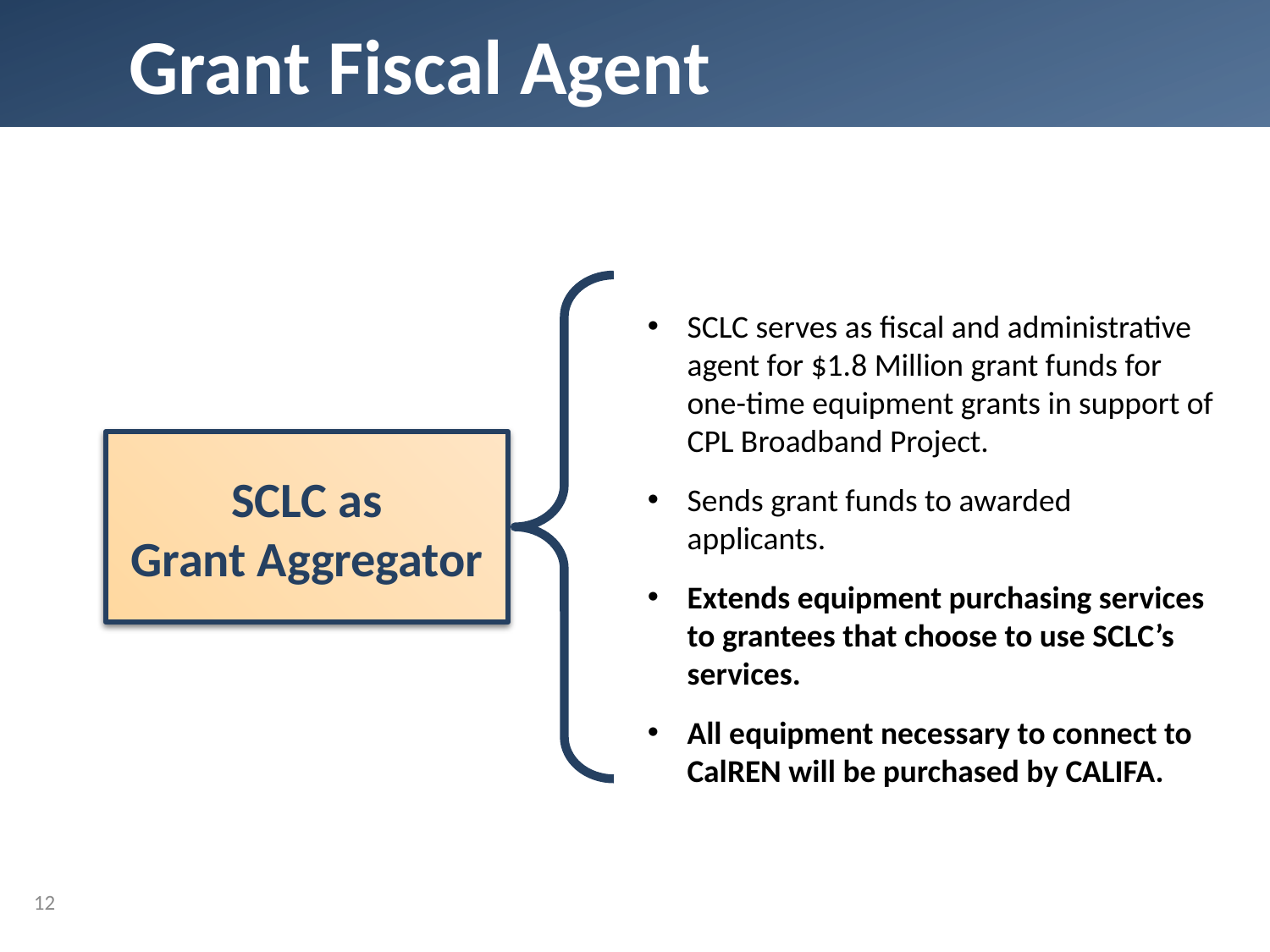

# Grant Fiscal Agent

SCLC serves as fiscal and administrative agent for $1.8 Million grant funds for one-time equipment grants in support of CPL Broadband Project.
Sends grant funds to awarded applicants.
Extends equipment purchasing services to grantees that choose to use SCLC’s services.
All equipment necessary to connect to CalREN will be purchased by CALIFA.

SCLC as
Grant Aggregator
12